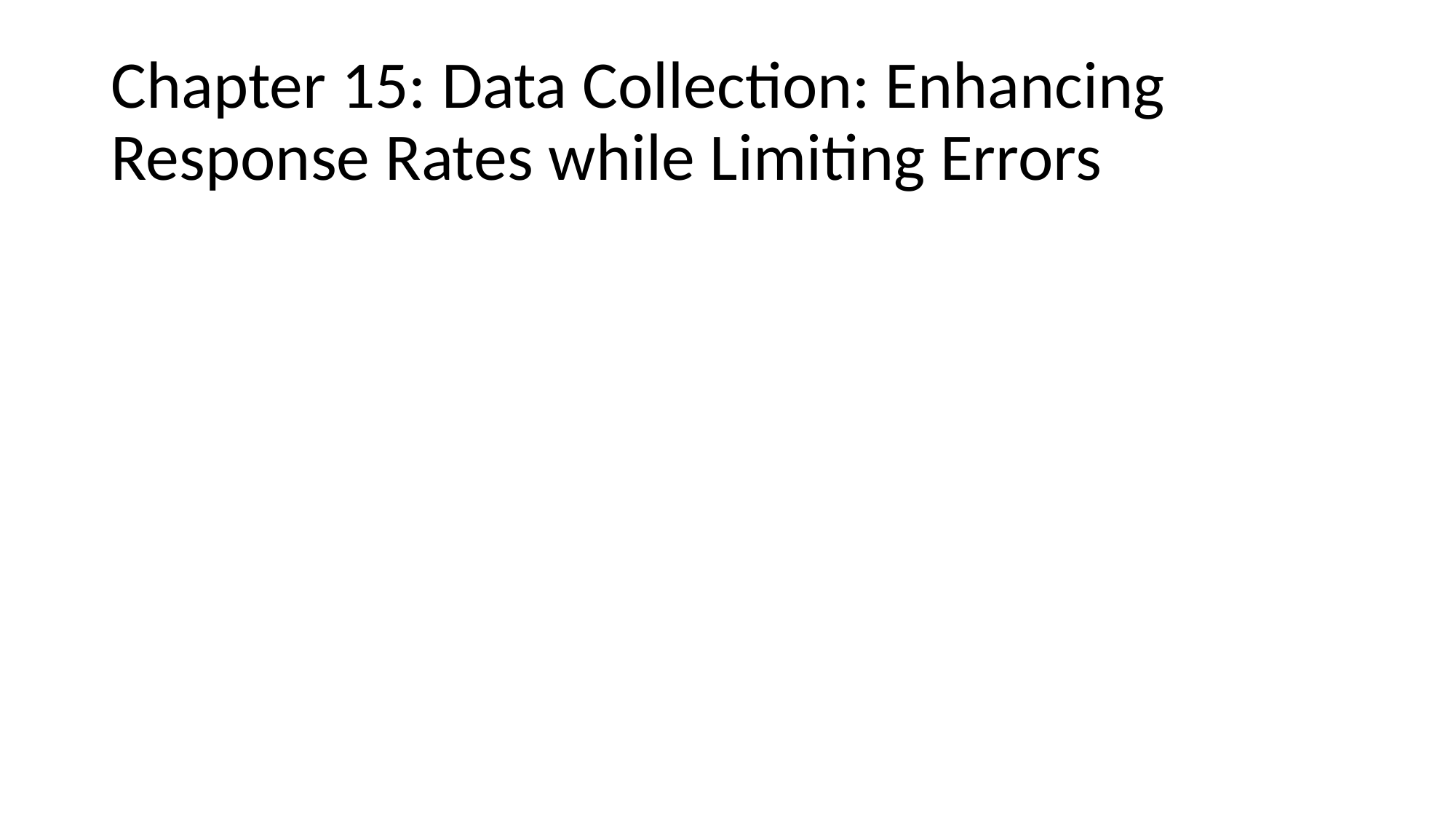

# Chapter 15: Data Collection: Enhancing Response Rates while Limiting Errors